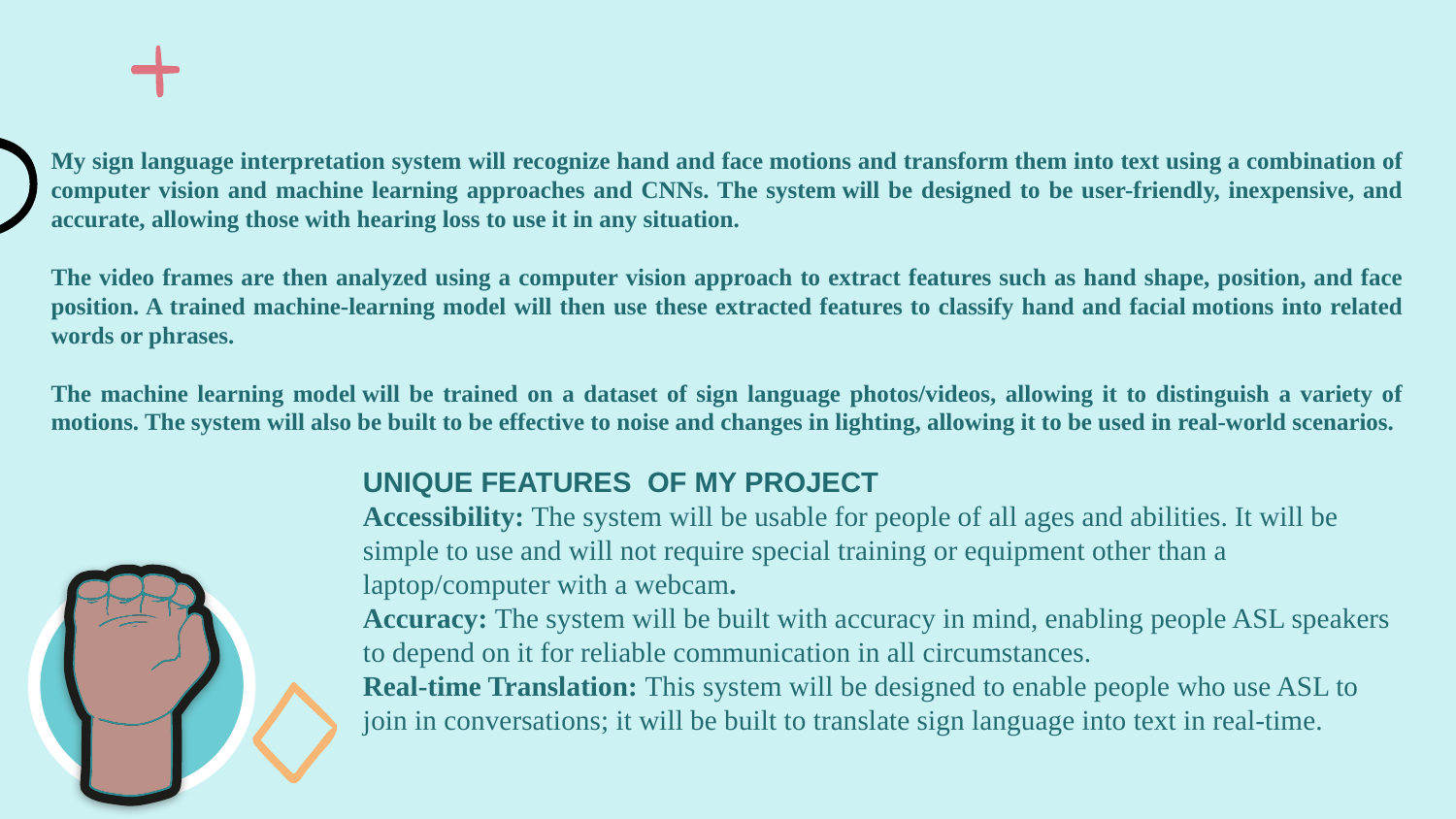

My sign language interpretation system will recognize hand and face motions and transform them into text using a combination of computer vision and machine learning approaches and CNNs. The system will be designed to be user-friendly, inexpensive, and accurate, allowing those with hearing loss to use it in any situation.

The video frames are then analyzed using a computer vision approach to extract features such as hand shape, position, and face position. A trained machine-learning model will then use these extracted features to classify hand and facial motions into related words or phrases.

The machine learning model will be trained on a dataset of sign language photos/videos, allowing it to distinguish a variety of motions. The system will also be built to be effective to noise and changes in lighting, allowing it to be used in real-world scenarios.

UNIQUE FEATURES  OF MY PROJECT
Accessibility: The system will be usable for people of all ages and abilities. It will be simple to use and will not require special training or equipment other than a laptop/computer with a webcam.
Accuracy: The system will be built with accuracy in mind, enabling people ASL speakers to depend on it for reliable communication in all circumstances.
Real-time Translation: This system will be designed to enable people who use ASL to join in conversations; it will be built to translate sign language into text in real-time.